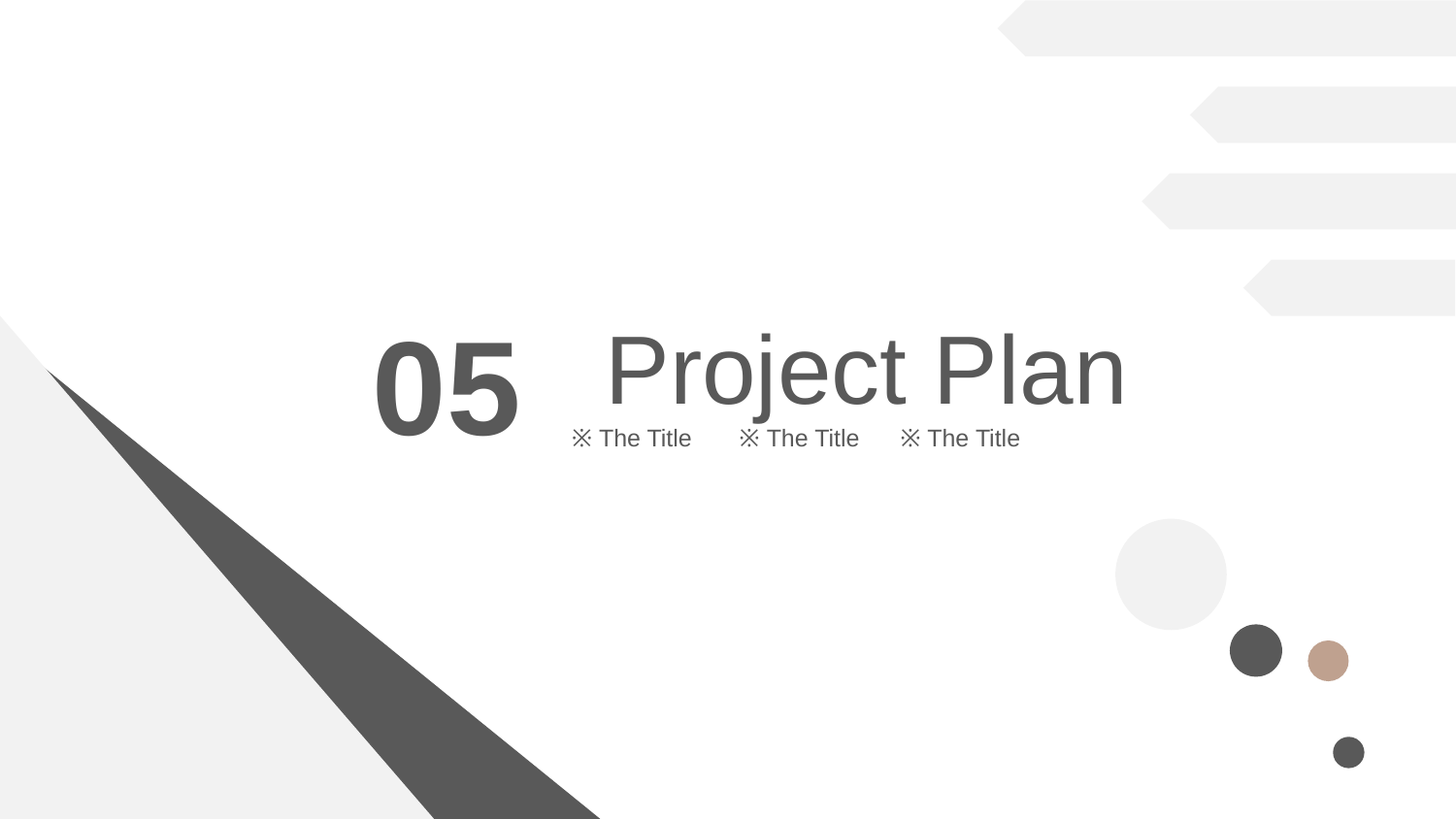

05
Project Plan

※ The Title
※ The Title
※ The Title